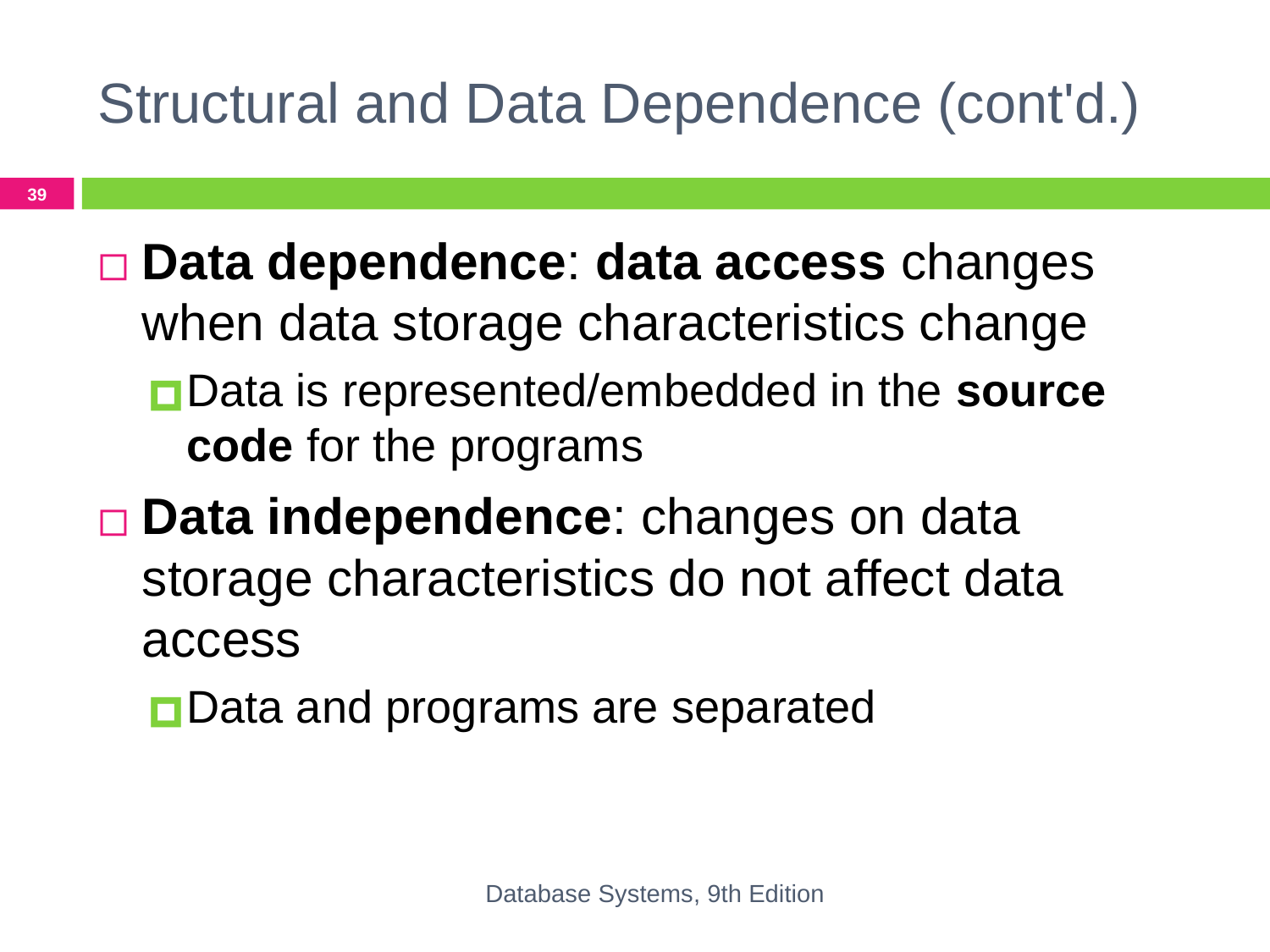

# Structural and Data Dependence (cont'd.)
39
Data dependence: data access changes when data storage characteristics change
Data is represented/embedded in the source code for the programs
Data independence: changes on data storage characteristics do not affect data access
Data and programs are separated

Database Systems, 9th Edition